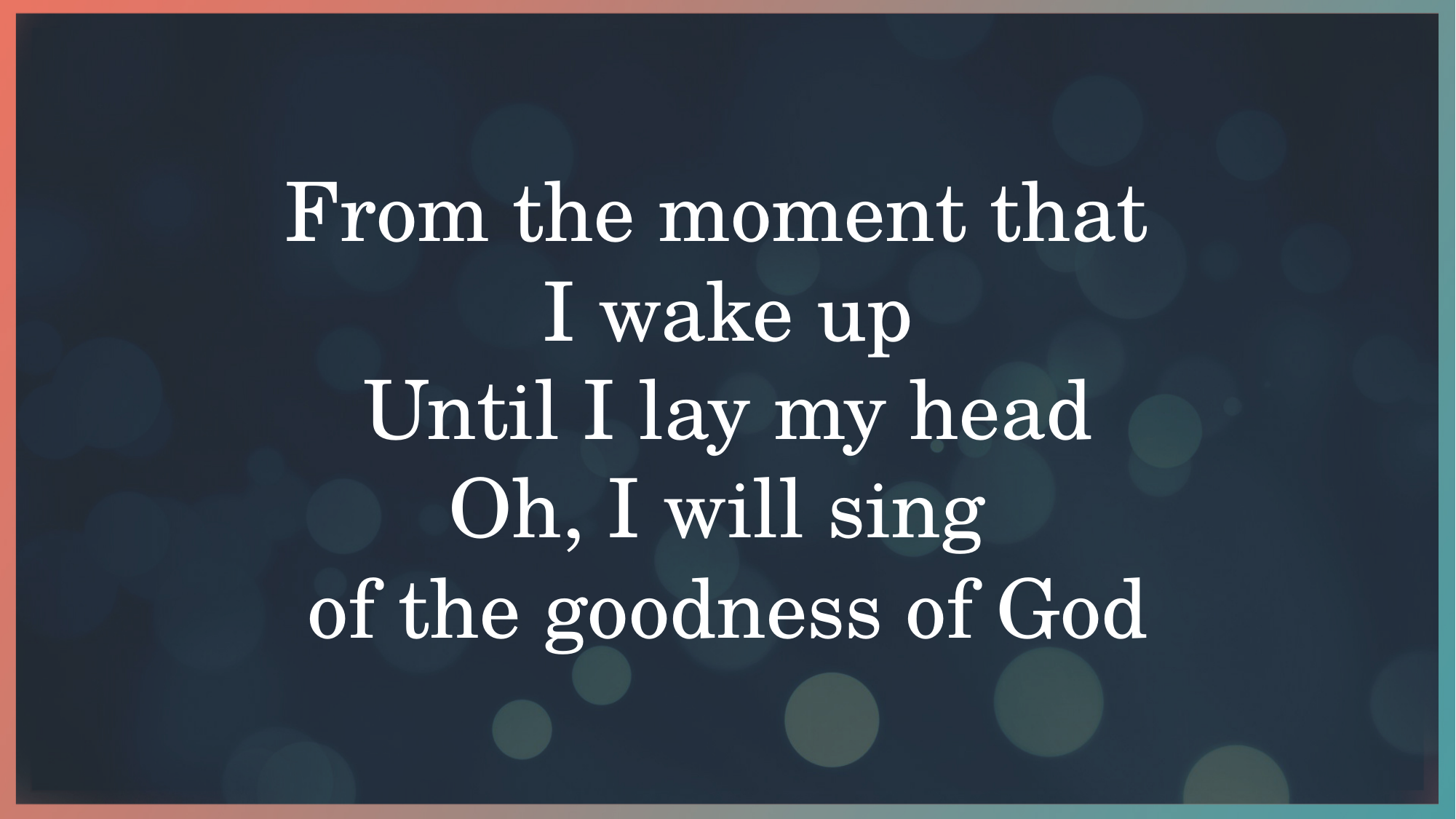

From the moment that
I wake up
Until I lay my head
Oh, I will sing
of the goodness of God